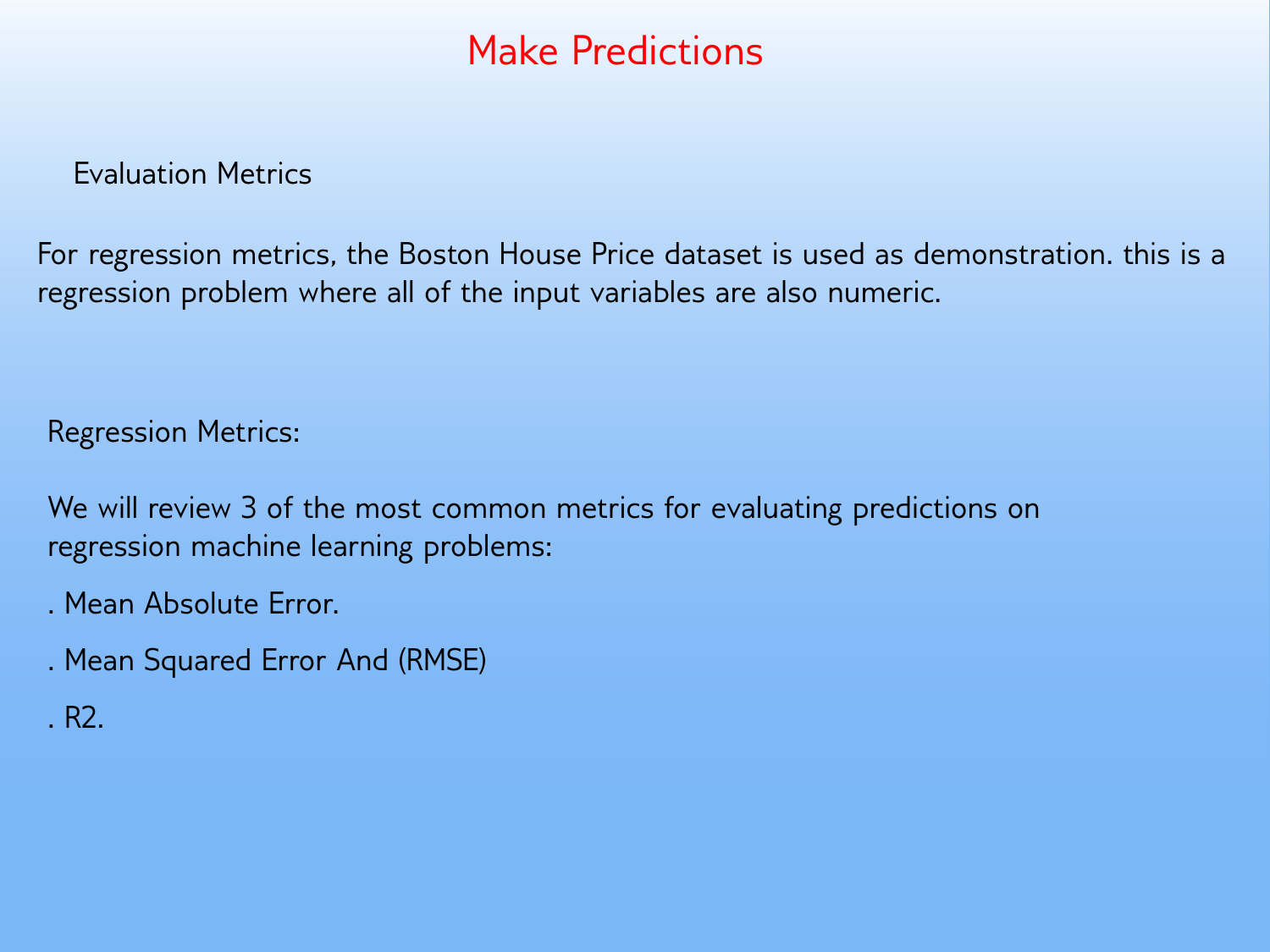

Make Predictions
Evaluation Metrics
For regression metrics, the Boston House Price dataset is used as demonstration. this is a regression problem where all of the input variables are also numeric.

Regression Metrics:

We will review 3 of the most common metrics for evaluating predictions on regression machine learning problems:
. Mean Absolute Error.
. Mean Squared Error And (RMSE)
. R2.